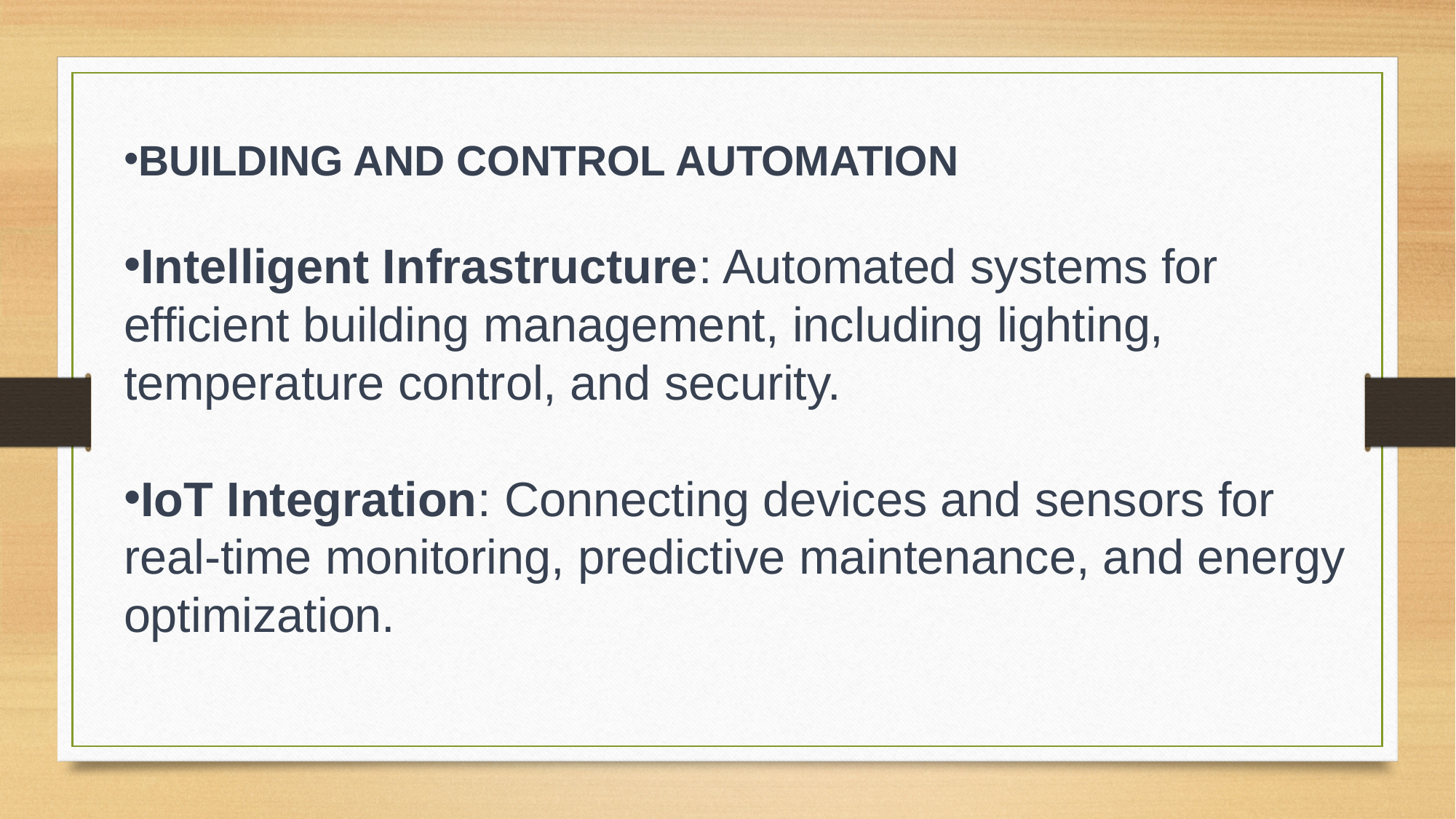

BUILDING AND CONTROL AUTOMATION

Intelligent Infrastructure: Automated systems for efficient building management, including lighting, temperature control, and security.

IoT Integration: Connecting devices and sensors for real-time monitoring, predictive maintenance, and energy optimization.